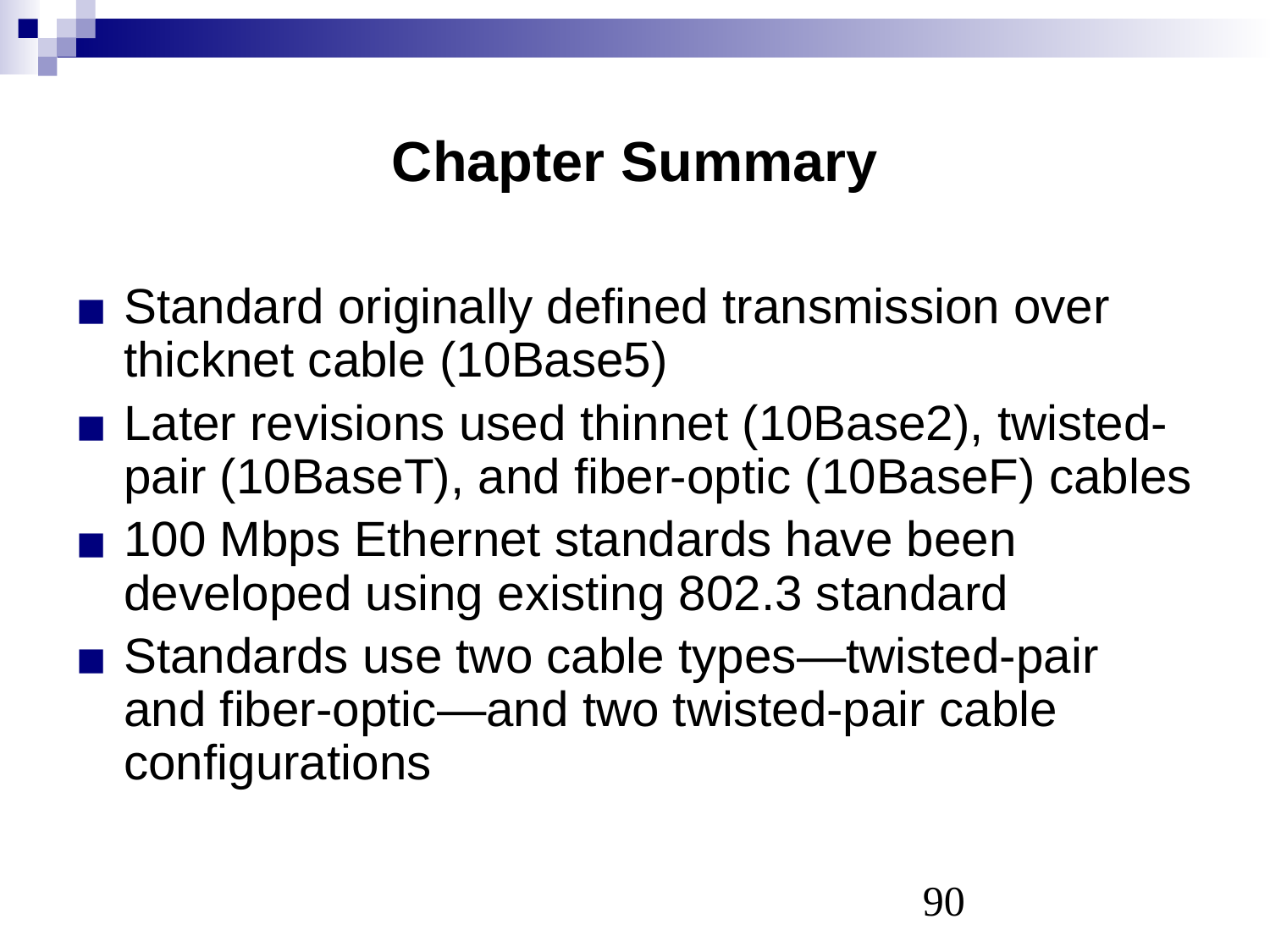

# Chapter Summary
Standard originally defined transmission over thicknet cable (10Base5)
Later revisions used thinnet (10Base2), twisted-pair (10BaseT), and fiber-optic (10BaseF) cables
100 Mbps Ethernet standards have been developed using existing 802.3 standard
Standards use two cable types—twisted-pair and fiber-optic—and two twisted-pair cable configurations
90